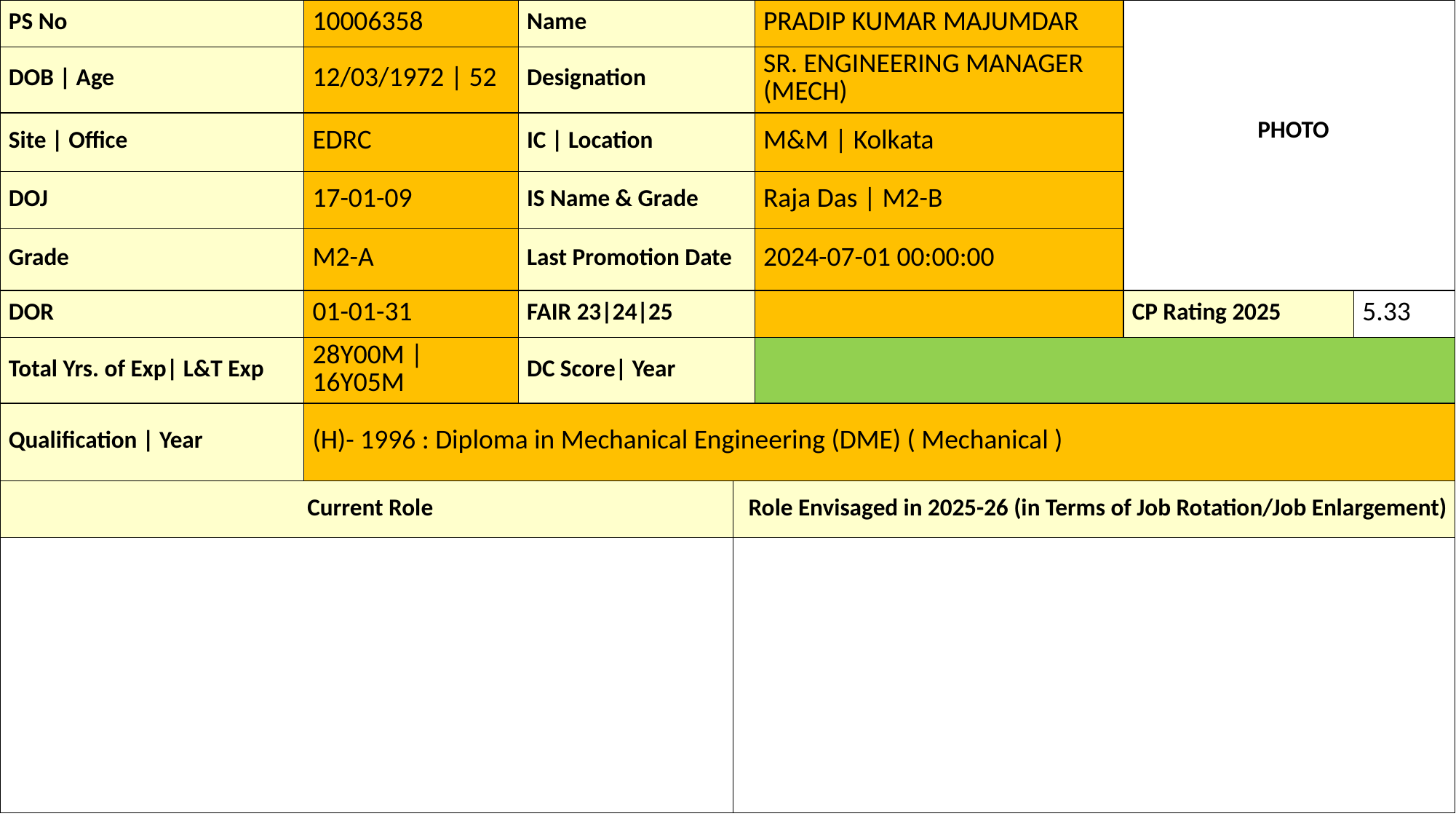

| PS No | 10006358 | Name |  | PRADIP KUMAR MAJUMDAR | PHOTO |  |
| --- | --- | --- | --- | --- | --- | --- |
| DOB | Age | 12/03/1972 | 52 | Designation |  | SR. ENGINEERING MANAGER (MECH) |  |  |
| Site | Office | EDRC | IC | Location |  | M&M | Kolkata |  |  |
| DOJ | 17-01-09 | IS Name & Grade |  | Raja Das | M2-B |  |  |
| Grade | M2-A | Last Promotion Date |  | 2024-07-01 00:00:00 |  |  |
| DOR | 01-01-31 | FAIR 23|24|25 |  |  | CP Rating 2025 | 5.33 |
| Total Yrs. of Exp| L&T Exp | 28Y00M | 16Y05M | DC Score| Year |  |  |  |  |
| Qualification | Year | (H)- 1996 : Diploma in Mechanical Engineering (DME) ( Mechanical ) |  |  |  |  |  |
| Current Role |  |  | Role Envisaged in 2025-26 (in Terms of Job Rotation/Job Enlargement) |  |  |  |
|  |  |  |  |  |  |  |